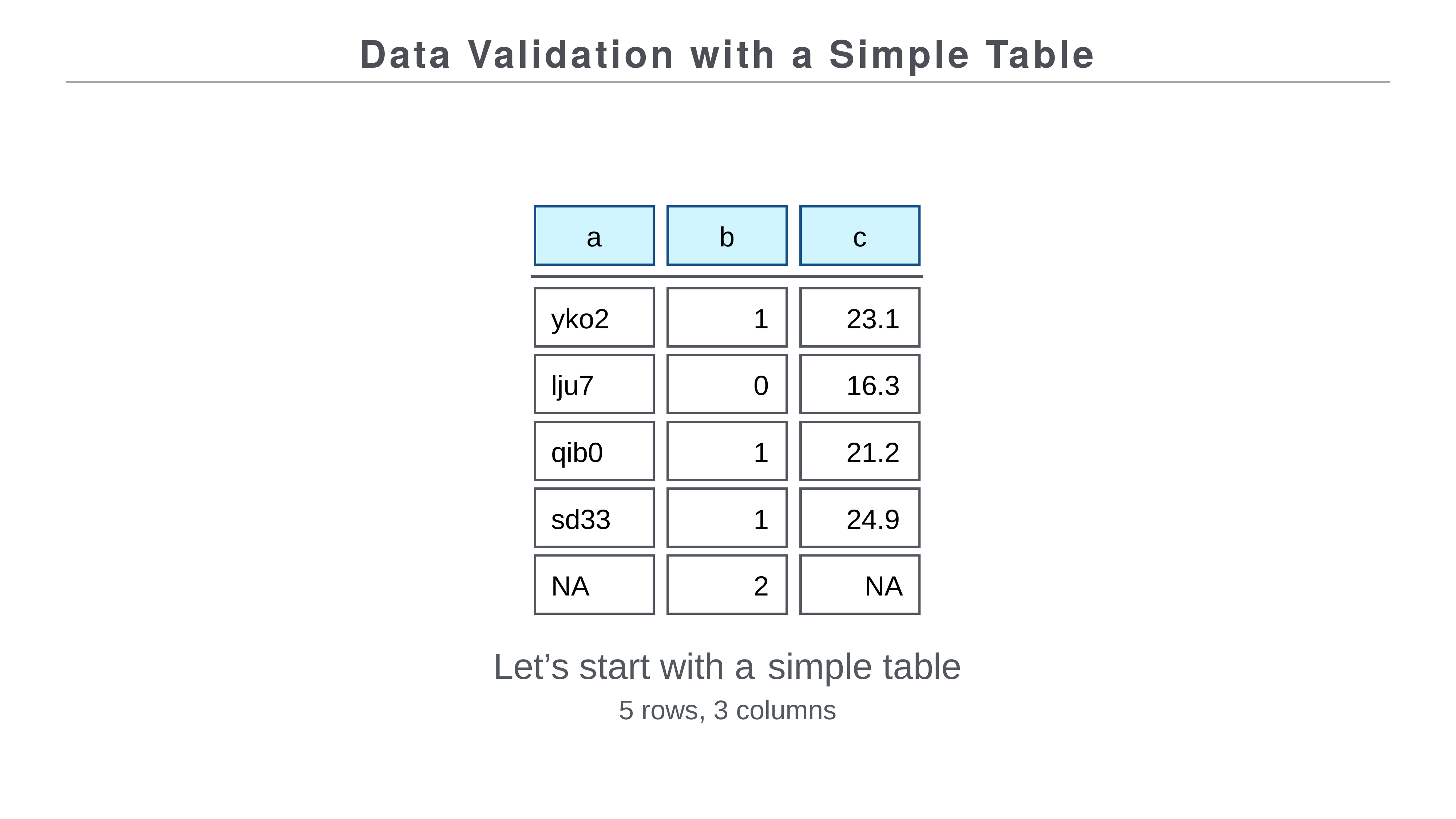

Data Validation with a Simple Table

a
b
c

23.1
1
yko2
16.3
lju7
0
21.2
qib0
1
24.9
sd33
1
NA
NA
2
Let’s start with a
simple table
5 rows, 3 columns